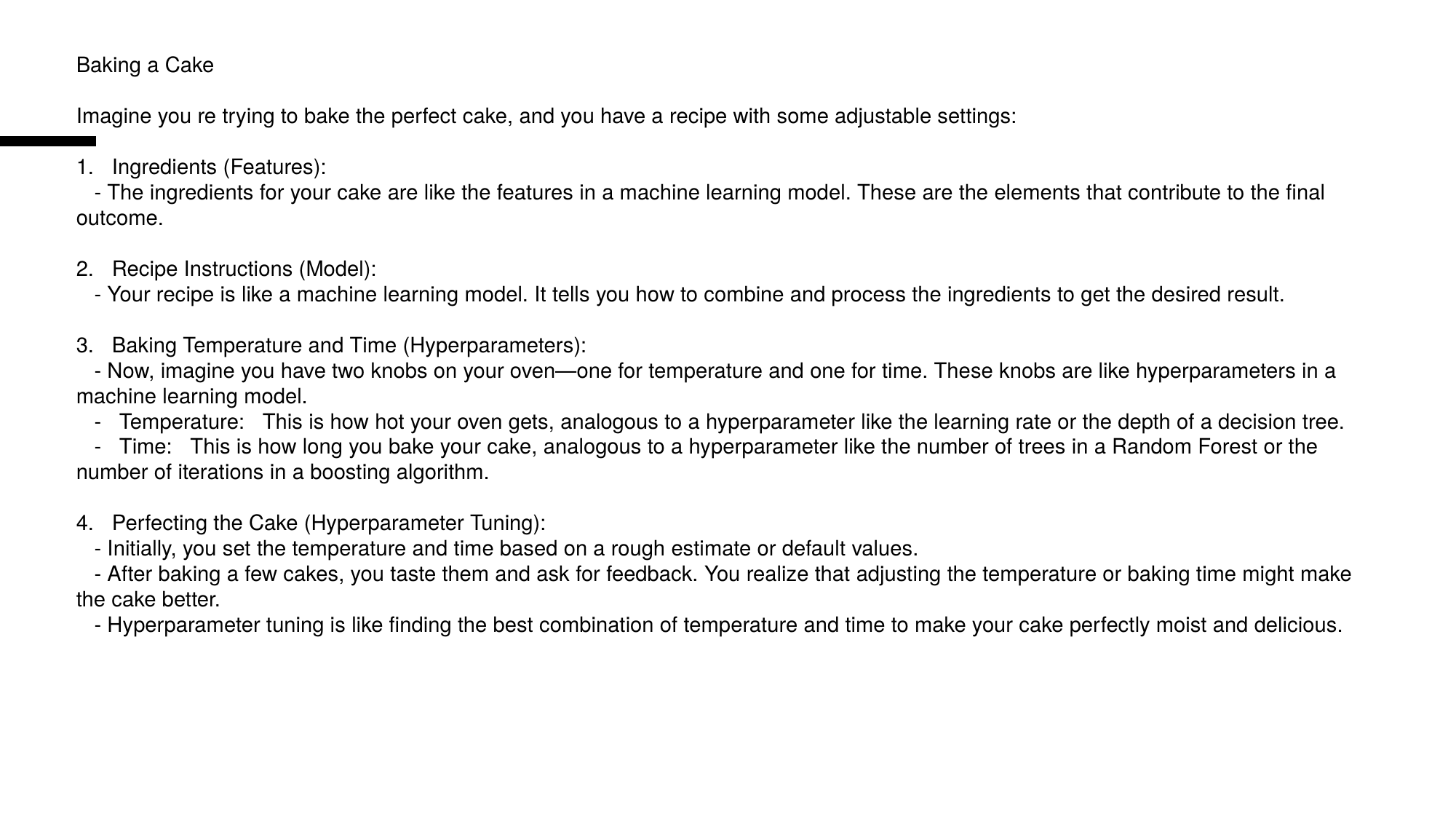

Baking a Cake

Imagine you re trying to bake the perfect cake, and you have a recipe with some adjustable settings:

1.   Ingredients (Features):
   - The ingredients for your cake are like the features in a machine learning model. These are the elements that contribute to the final outcome.

2.   Recipe Instructions (Model):
   - Your recipe is like a machine learning model. It tells you how to combine and process the ingredients to get the desired result.

3.   Baking Temperature and Time (Hyperparameters):
   - Now, imagine you have two knobs on your oven—one for temperature and one for time. These knobs are like hyperparameters in a machine learning model.
   -   Temperature:   This is how hot your oven gets, analogous to a hyperparameter like the learning rate or the depth of a decision tree.
   -   Time:   This is how long you bake your cake, analogous to a hyperparameter like the number of trees in a Random Forest or the number of iterations in a boosting algorithm.

4.   Perfecting the Cake (Hyperparameter Tuning):
   - Initially, you set the temperature and time based on a rough estimate or default values.
   - After baking a few cakes, you taste them and ask for feedback. You realize that adjusting the temperature or baking time might make the cake better.
   - Hyperparameter tuning is like finding the best combination of temperature and time to make your cake perfectly moist and delicious.